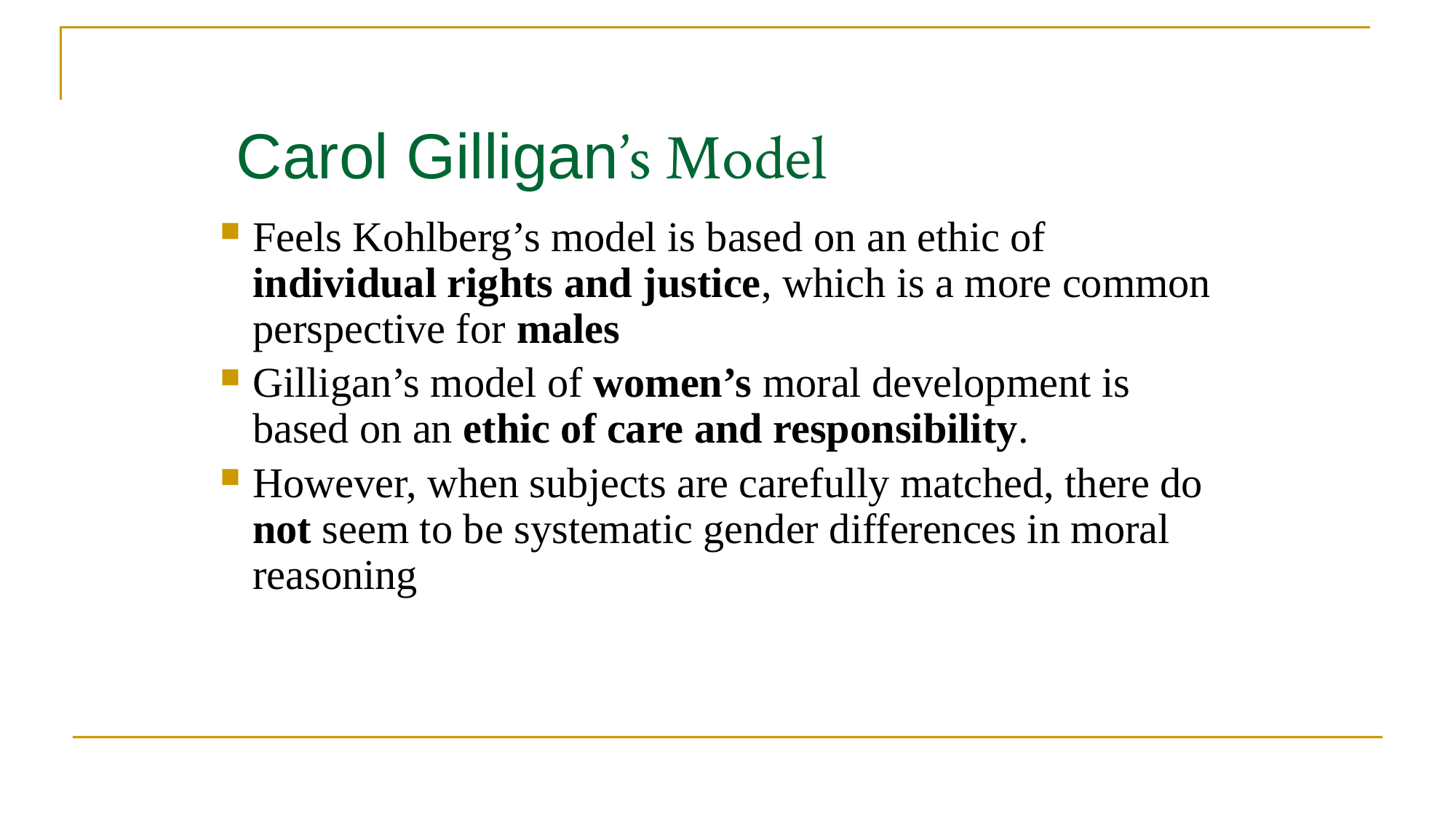

Carol Gilligan’s Model
Feels Kohlberg’s model is based on an ethic of individual rights and justice, which is a more common perspective for males
Gilligan’s model of women’s moral development is based on an ethic of care and responsibility.
However, when subjects are carefully matched, there do not seem to be systematic gender differences in moral reasoning